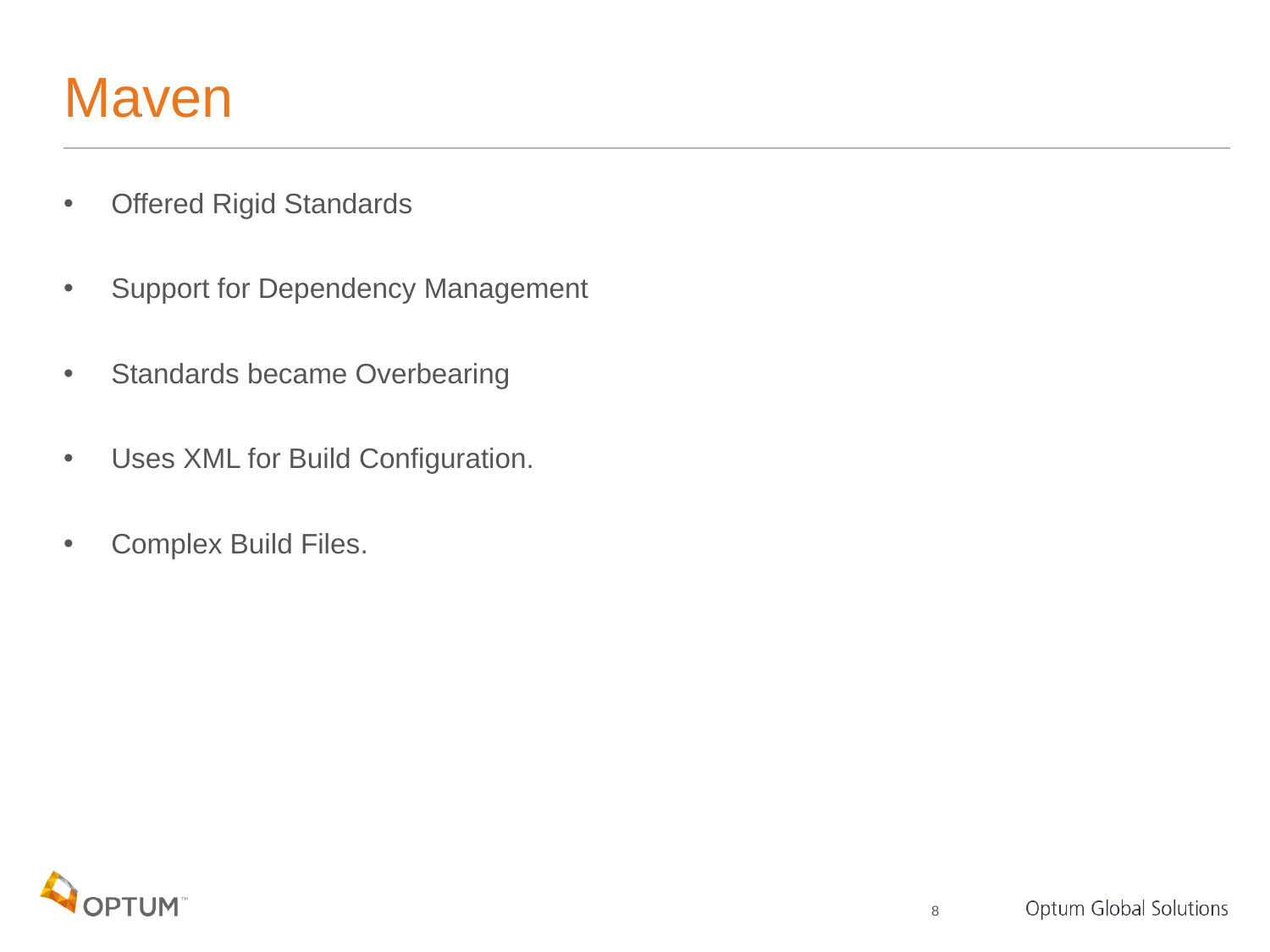

# Maven
Offered Rigid Standards
Support for Dependency Management
Standards became Overbearing
Uses XML for Build Configuration.
Complex Build Files.
8